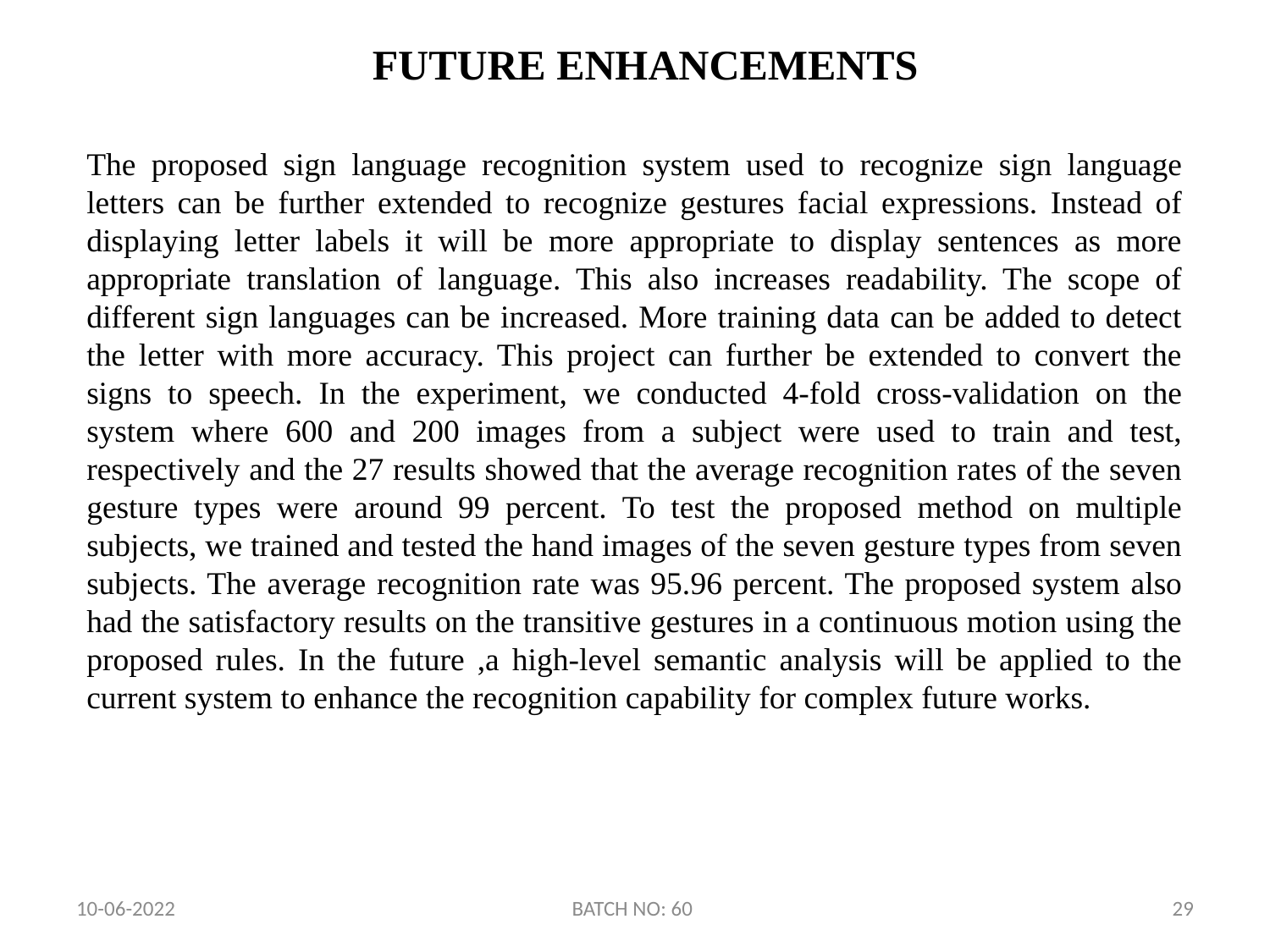

FUTURE ENHANCEMENTS
The proposed sign language recognition system used to recognize sign language letters can be further extended to recognize gestures facial expressions. Instead of displaying letter labels it will be more appropriate to display sentences as more appropriate translation of language. This also increases readability. The scope of different sign languages can be increased. More training data can be added to detect the letter with more accuracy. This project can further be extended to convert the signs to speech. In the experiment, we conducted 4-fold cross-validation on the system where 600 and 200 images from a subject were used to train and test, respectively and the 27 results showed that the average recognition rates of the seven gesture types were around 99 percent. To test the proposed method on multiple subjects, we trained and tested the hand images of the seven gesture types from seven subjects. The average recognition rate was 95.96 percent. The proposed system also had the satisfactory results on the transitive gestures in a continuous motion using the proposed rules. In the future ,a high-level semantic analysis will be applied to the current system to enhance the recognition capability for complex future works.
10-06-2022
BATCH NO: 60
29